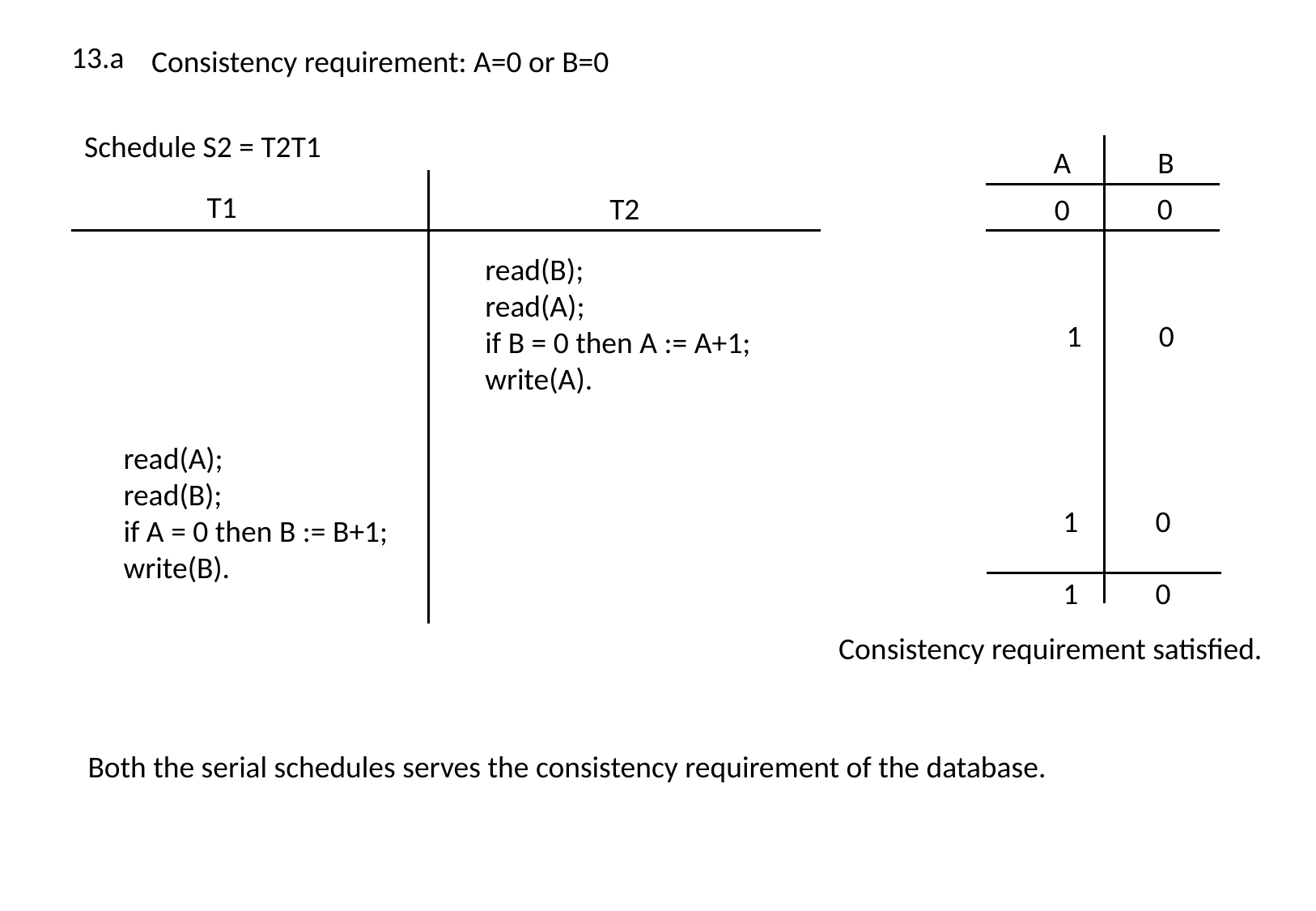

13.a
Consistency requirement: A=0 or B=0
Schedule S2 = T2T1
A
B
0
0
1
0
1
0
1
0
T1
T2
read(B);
read(A);
if B = 0 then A := A+1;
write(A).
read(A);
read(B);
if A = 0 then B := B+1;
write(B).
Consistency requirement satisfied.
Both the serial schedules serves the consistency requirement of the database.